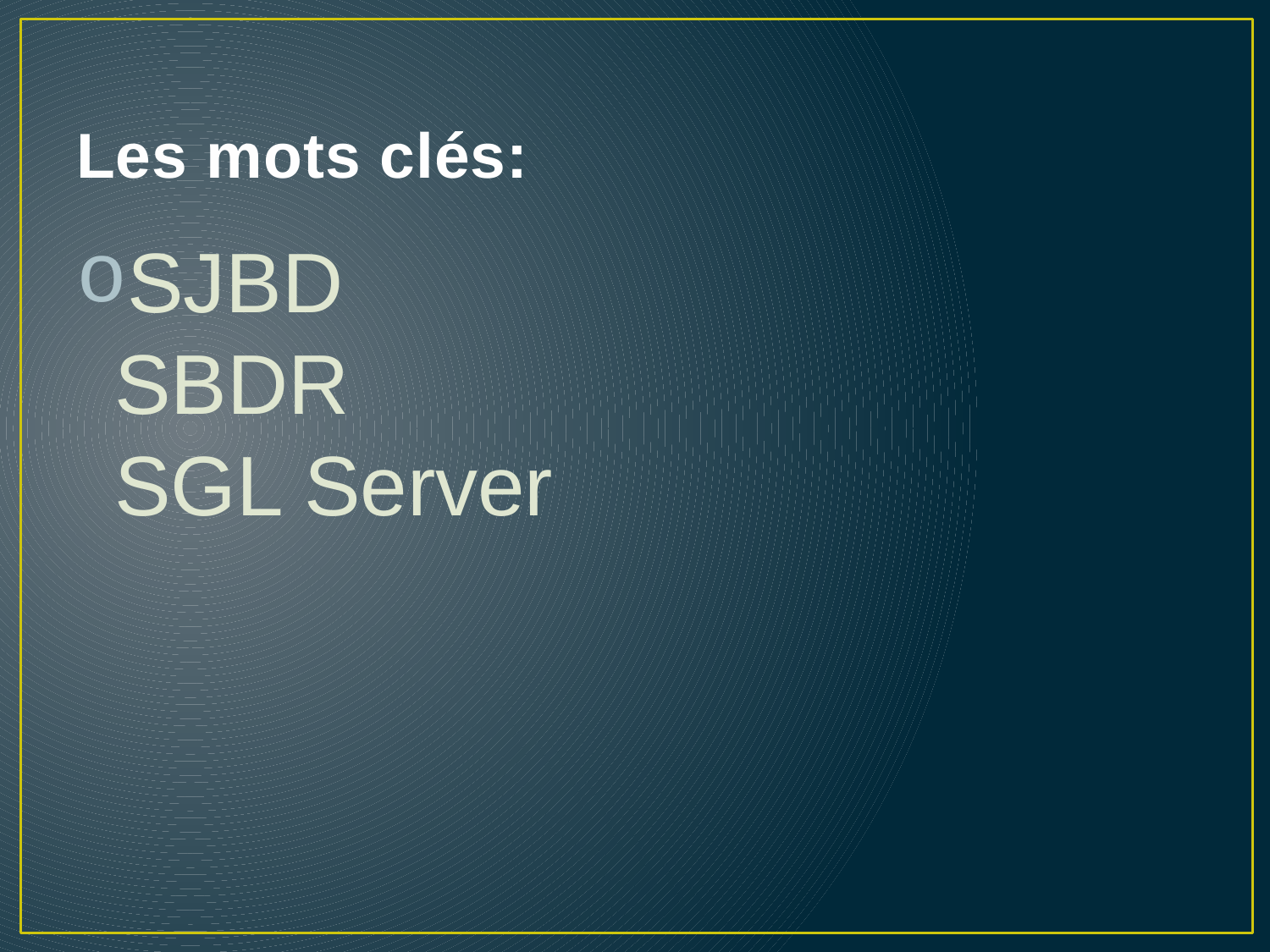

# Les mots clés:
SJBD
SBDR
SGL Server